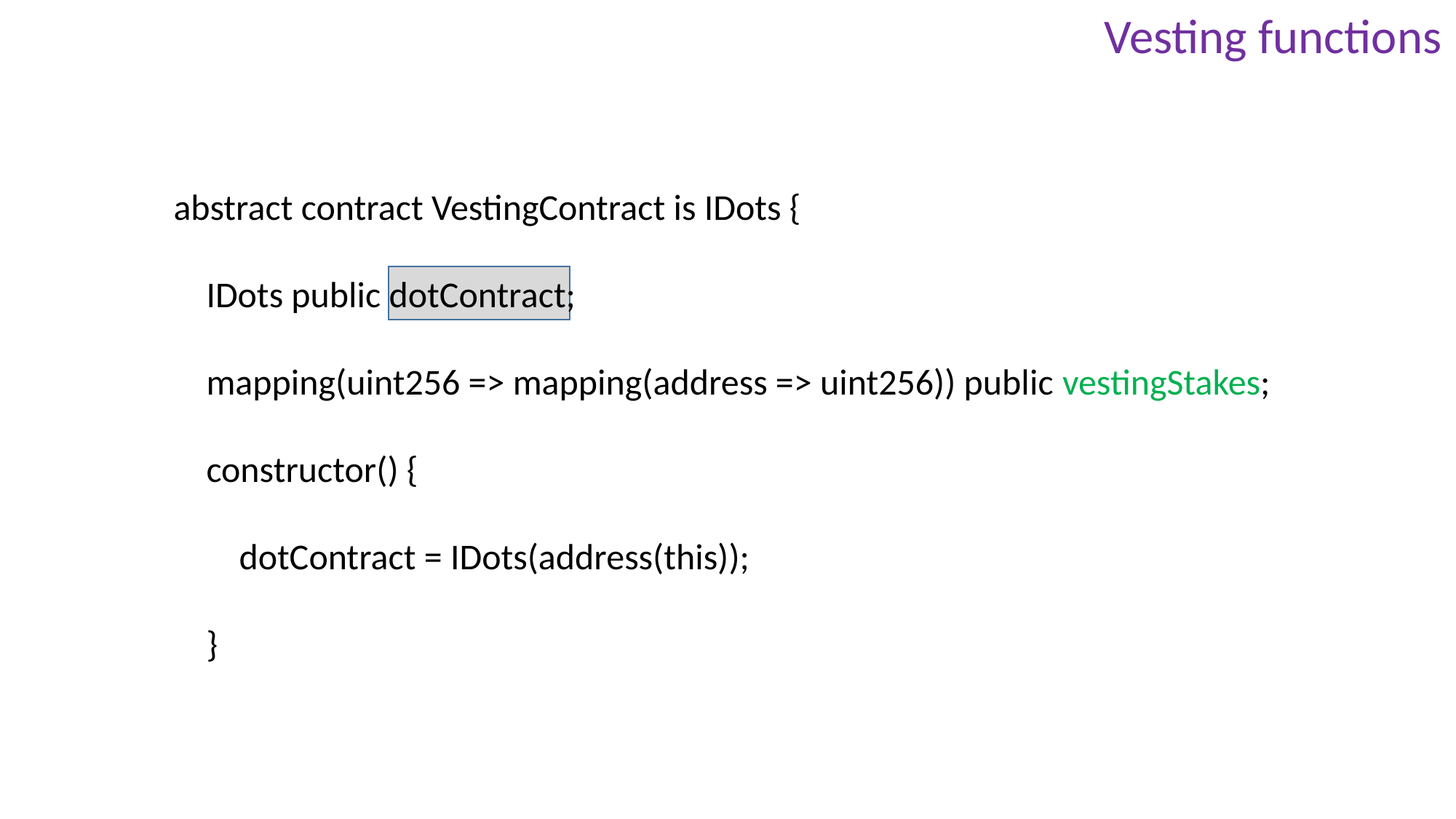

Vesting functions
abstract contract VestingContract is IDots {

    IDots public dotContract;

    mapping(uint256 => mapping(address => uint256)) public vestingStakes;

    constructor() {

        dotContract = IDots(address(this));

    }